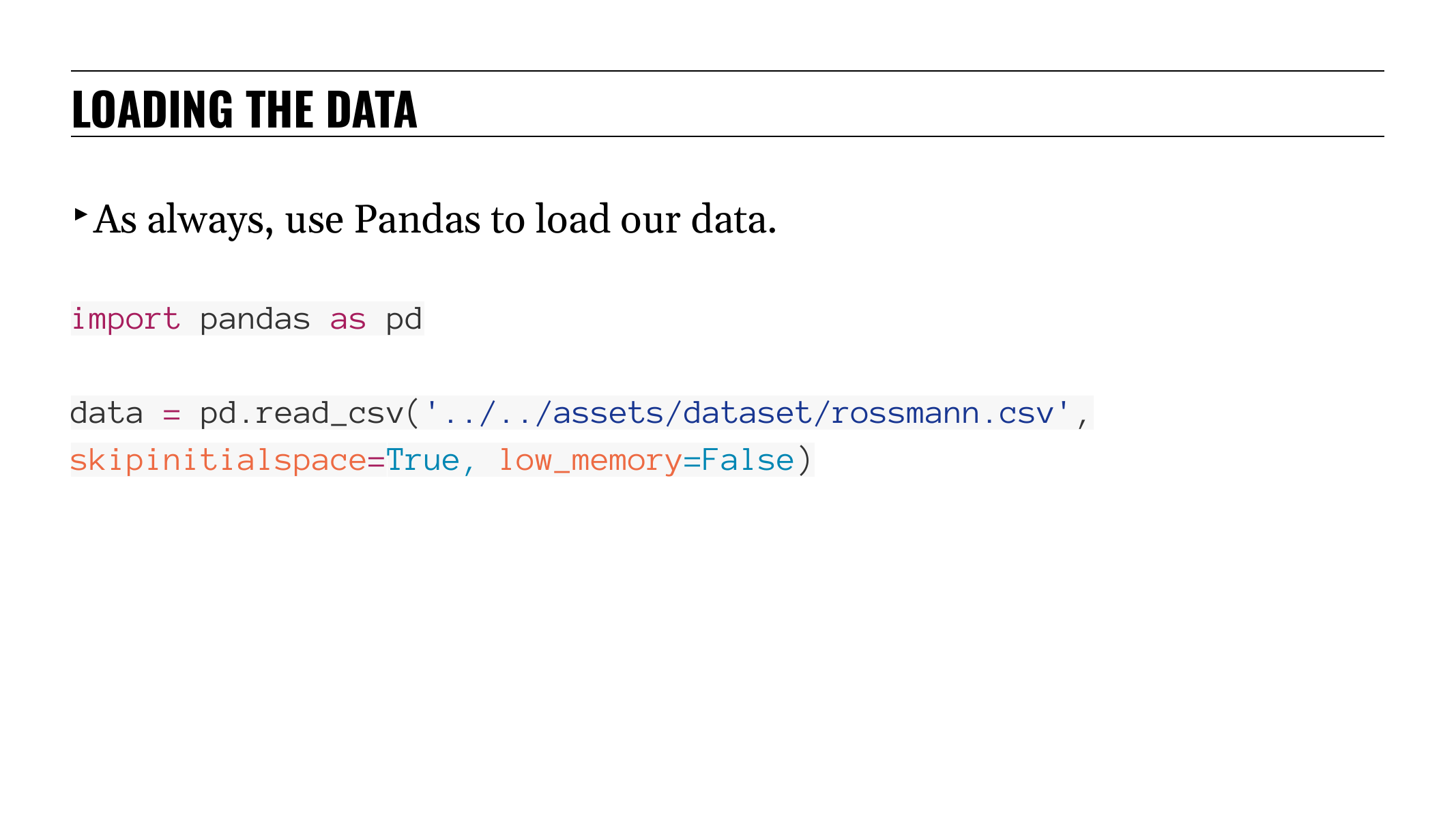

LOADING THE DATA

As always, use Pandas to load our data.

import pandas as pd
data = pd.read_csv('../../assets/dataset/rossmann.csv', skipinitialspace=True, low_memory=False)